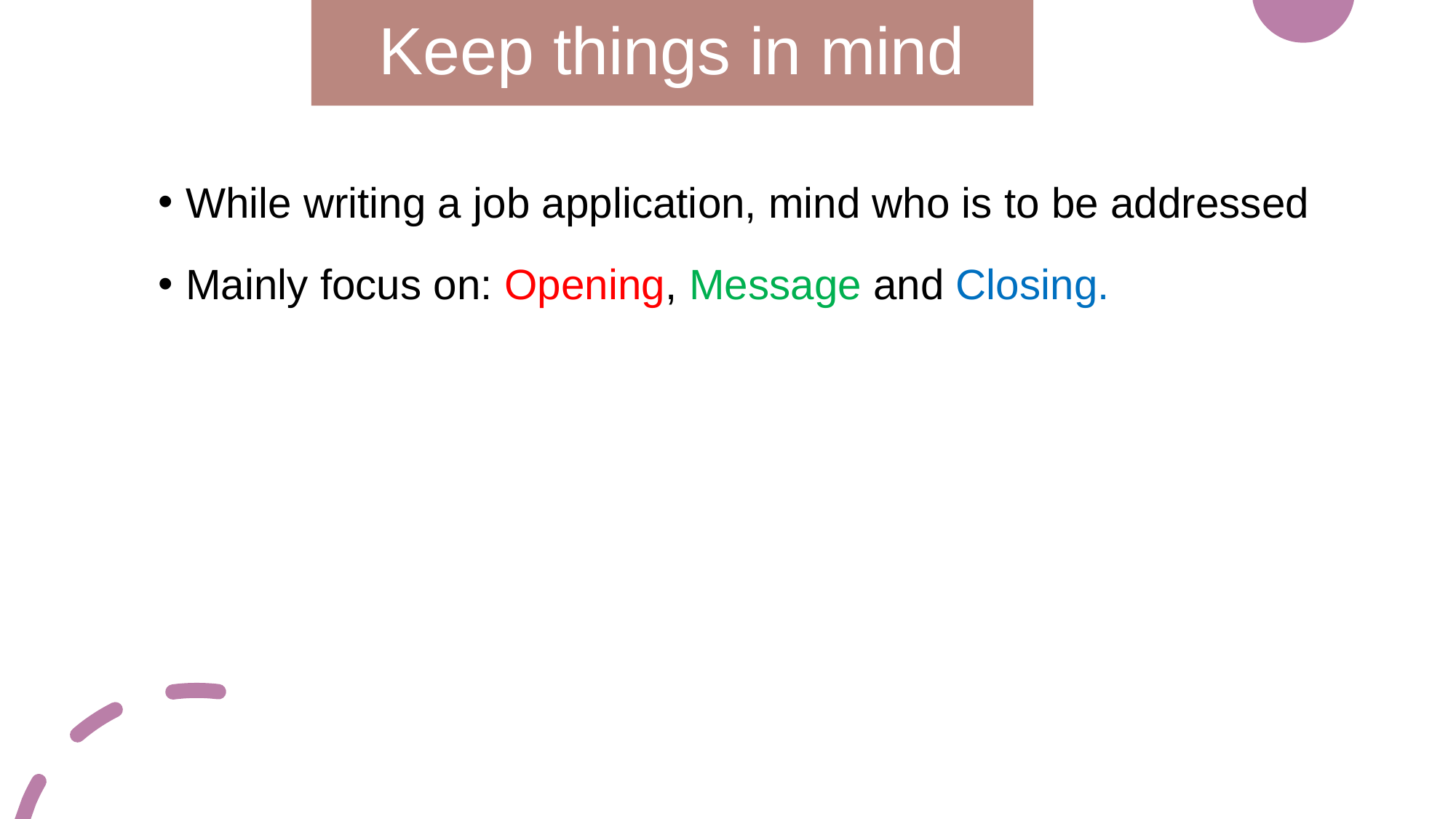

# Keep things in mind
While writing a job application, mind who is to be addressed
Mainly focus on: Opening, Message and Closing.